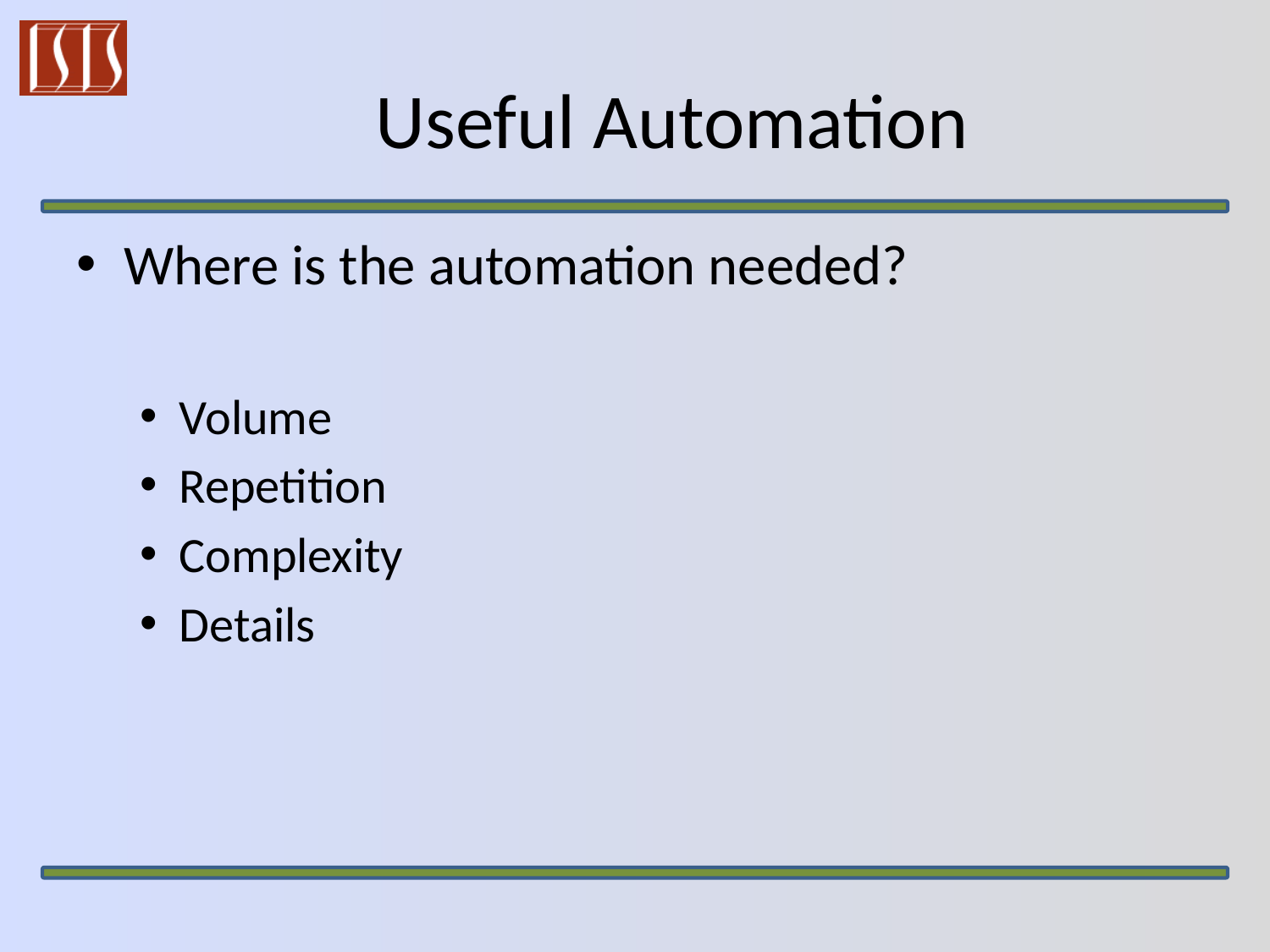

# Useful Automation
Where is the automation needed?

Volume
Repetition
Complexity
Details